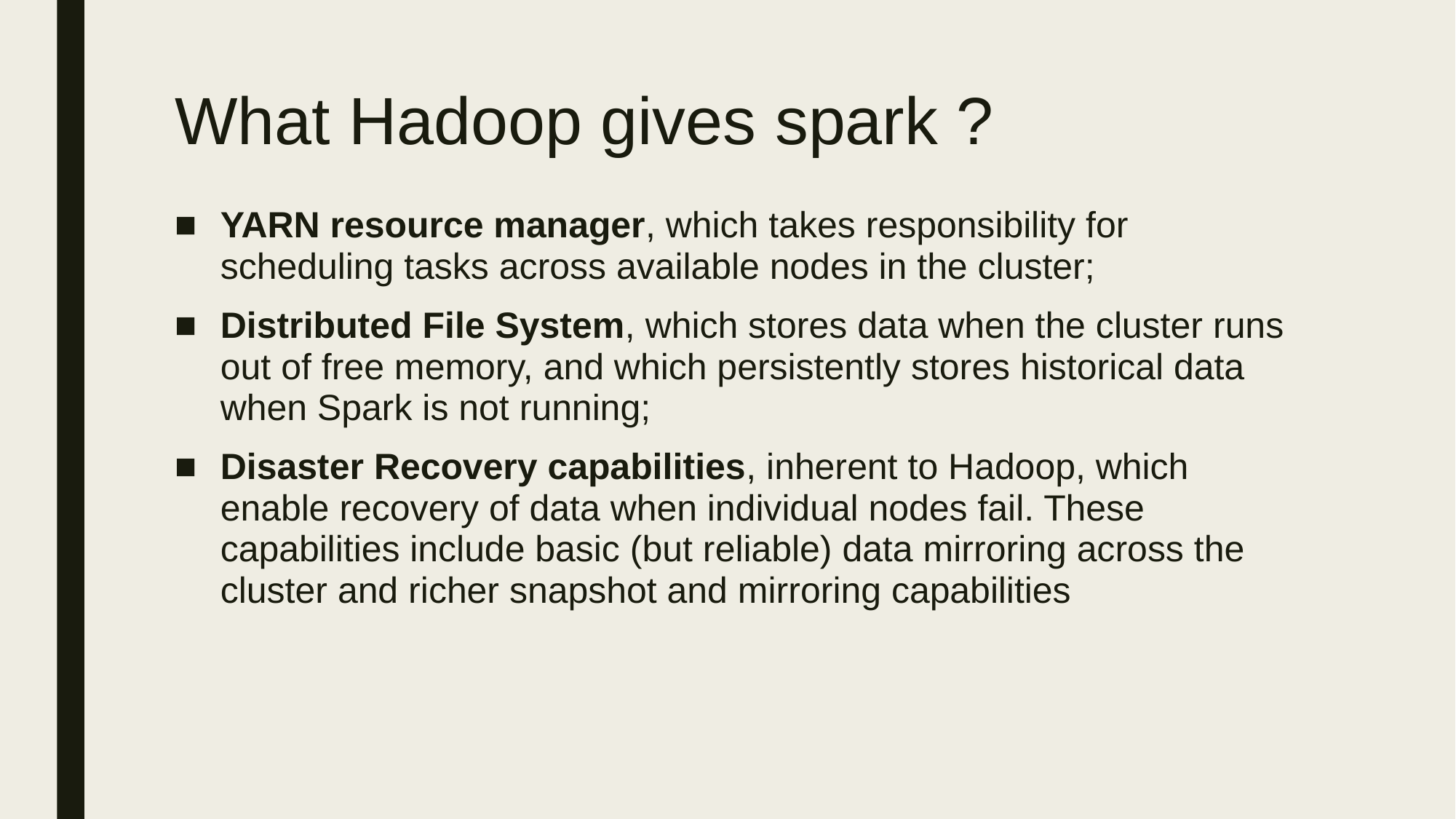

# What Hadoop gives spark ?
YARN resource manager, which takes responsibility for scheduling tasks across available nodes in the cluster;
Distributed File System, which stores data when the cluster runs out of free memory, and which persistently stores historical data when Spark is not running;
Disaster Recovery capabilities, inherent to Hadoop, which enable recovery of data when individual nodes fail. These capabilities include basic (but reliable) data mirroring across the cluster and richer snapshot and mirroring capabilities